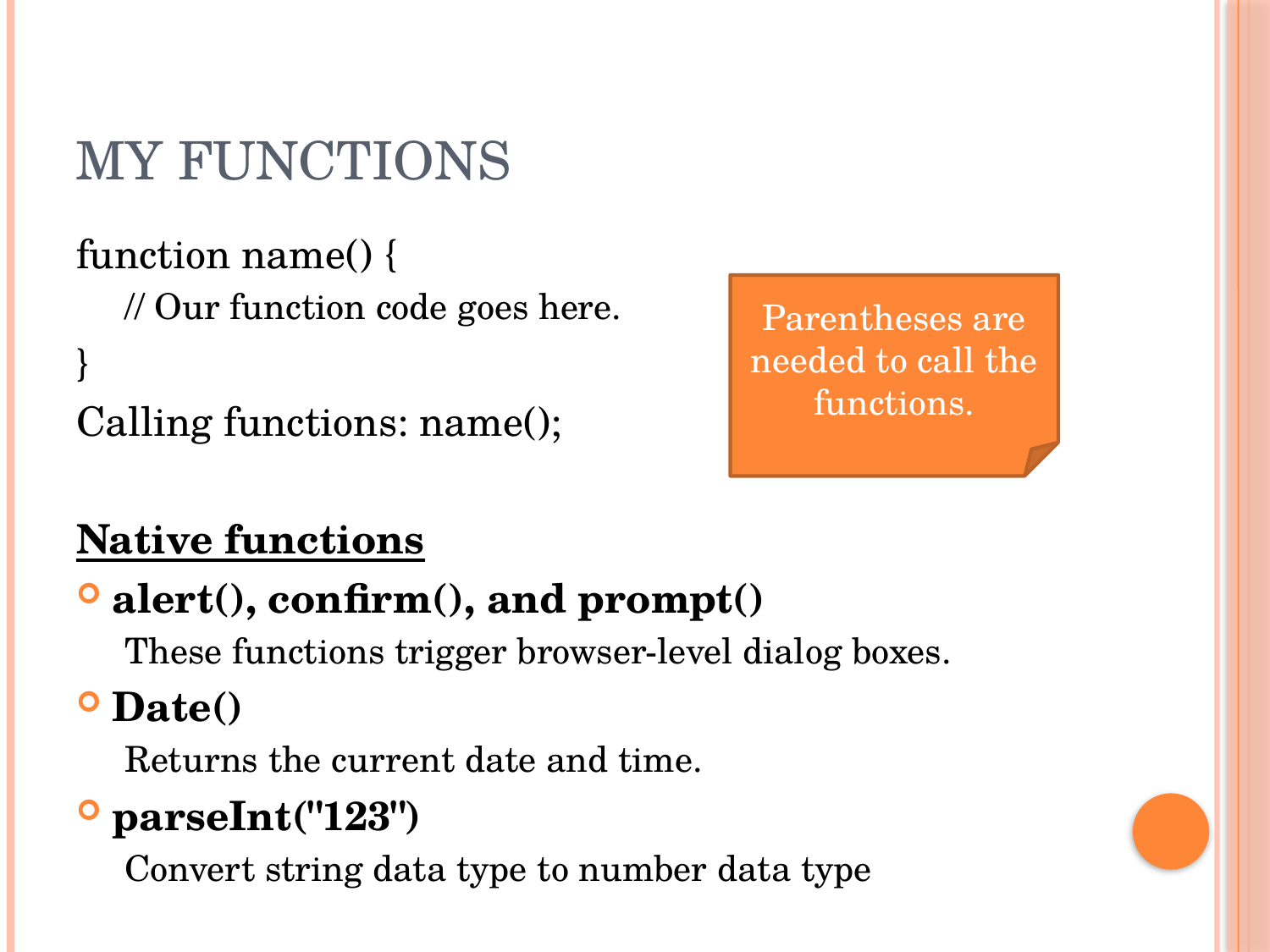

# My Functions
function name() {
// Our function code goes here.
}
Calling functions: name();

Native functions
alert(), confirm(), and prompt()
These functions trigger browser-level dialog boxes.
Date()
Returns the current date and time.
parseInt("123")
Convert string data type to number data type
Parentheses are needed to call the functions.